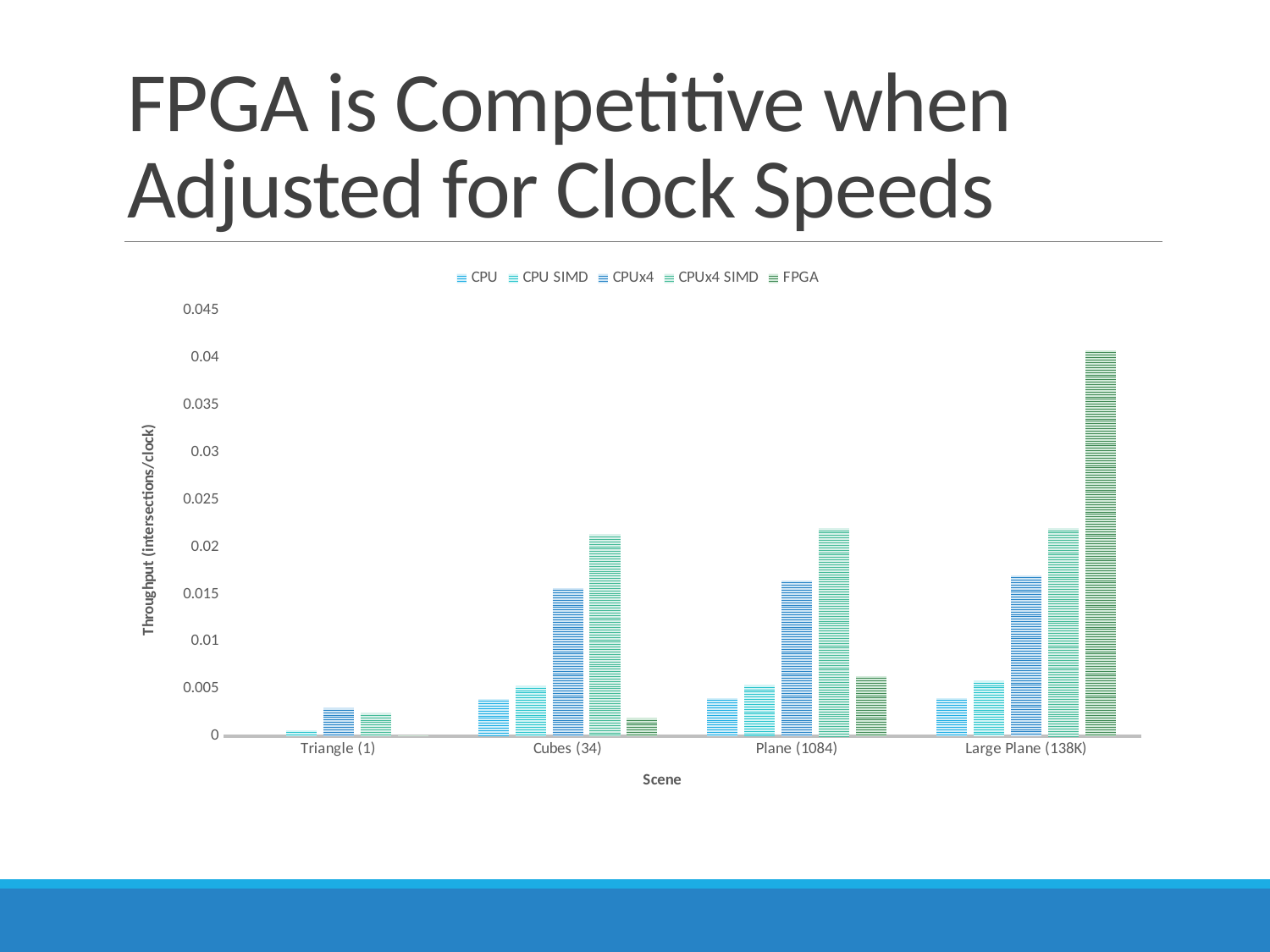

# FPGA is Competitive when Adjusted for Clock Speeds

### Chart

| Category | CPU | CPU SIMD | CPUx4 | CPUx4 SIMD | FPGA |
|---|---|---|---|---|---|
| Triangle (1) | None | 0.0006359340329835083 | 0.0030192203898050975 | 0.002475502248875562 | 6.825e-05 |
| Cubes (34) | 0.00396010836045392 | 0.005348851459828669 | 0.015682098588532697 | 0.02133541924689829 | 0.00194667 |
| Plane (1084) | 0.00403425568176718 | 0.005445220073885989 | 0.016459559714662956 | 0.022010609257381616 | 0.006367602264555123 |
| Large Plane (138K) | 0.00403425568176718 | 0.00588184376204048 | 0.01702985656623718 | 0.022010609257381616 | 0.040802833530106254 |